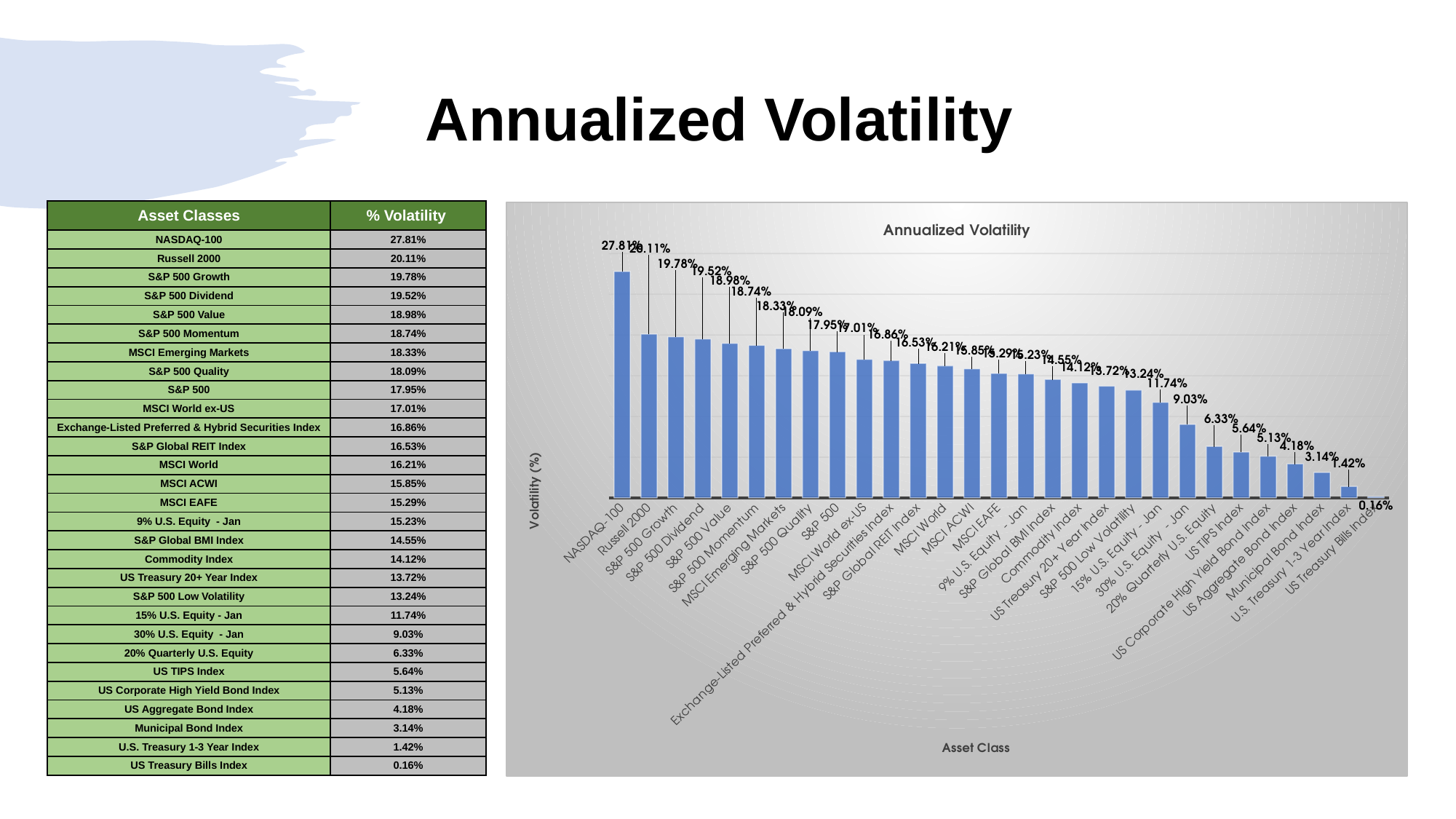

# Annualized Volatility
| Asset Classes | % Volatility |
| --- | --- |
| NASDAQ-100 | 27.81% |
| Russell 2000 | 20.11% |
| S&P 500 Growth | 19.78% |
| S&P 500 Dividend | 19.52% |
| S&P 500 Value | 18.98% |
| S&P 500 Momentum | 18.74% |
| MSCI Emerging Markets | 18.33% |
| S&P 500 Quality | 18.09% |
| S&P 500 | 17.95% |
| MSCI World ex-US | 17.01% |
| Exchange-Listed Preferred & Hybrid Securities Index | 16.86% |
| S&P Global REIT Index | 16.53% |
| MSCI World | 16.21% |
| MSCI ACWI | 15.85% |
| MSCI EAFE | 15.29% |
| 9% U.S. Equity - Jan | 15.23% |
| S&P Global BMI Index | 14.55% |
| Commodity Index | 14.12% |
| US Treasury 20+ Year Index | 13.72% |
| S&P 500 Low Volatility | 13.24% |
| 15% U.S. Equity - Jan | 11.74% |
| 30% U.S. Equity - Jan | 9.03% |
| 20% Quarterly U.S. Equity | 6.33% |
| US TIPS Index | 5.64% |
| US Corporate High Yield Bond Index | 5.13% |
| US Aggregate Bond Index | 4.18% |
| Municipal Bond Index | 3.14% |
| U.S. Treasury 1-3 Year Index | 1.42% |
| US Treasury Bills Index | 0.16% |

### Chart: Annualized Volatility

| Category |  |
|---|---|
| NASDAQ-100 | 0.2781354947163502 |
| Russell 2000 | 0.20114724975410853 |
| S&P 500 Growth | 0.1977676625076316 |
| S&P 500 Dividend | 0.19521032057098034 |
| S&P 500 Value | 0.18979941364772074 |
| S&P 500 Momentum | 0.187381379705614 |
| MSCI Emerging Markets | 0.18330794554515983 |
| S&P 500 Quality | 0.18085298949537348 |
| S&P 500 | 0.17949222016843788 |
| MSCI World ex-US | 0.1700930419361465 |
| Exchange-Listed Preferred & Hybrid Securities Index | 0.16864974101292196 |
| S&P Global REIT Index | 0.16526543642659372 |
| MSCI World | 0.16211686241515255 |
| MSCI ACWI | 0.158523820292314 |
| MSCI EAFE | 0.15287307427956678 |
| 9% U.S. Equity  - Jan | 0.15227370836996149 |
| S&P Global BMI Index | 0.14552237926178388 |
| Commodity Index | 0.14116947192991672 |
| US Treasury 20+ Year Index | 0.13716912959016211 |
| S&P 500 Low Volatility | 0.13242387945915168 |
| 15% U.S. Equity - Jan | 0.11737402465313357 |
| 30% U.S. Equity  - Jan | 0.09034086917269814 |
| 20% Quarterly U.S. Equity | 0.06329706601507415 |
| US TIPS Index | 0.0563700387420159 |
| US Corporate High Yield Bond Index | 0.05132651920639319 |
| US Aggregate Bond Index | 0.041773438243527236 |
| Municipal Bond Index | 0.03140015366128572 |
| U.S. Treasury 1-3 Year Index | 0.014246200501799743 |
| US Treasury Bills Index | 0.0016284584088667653 |